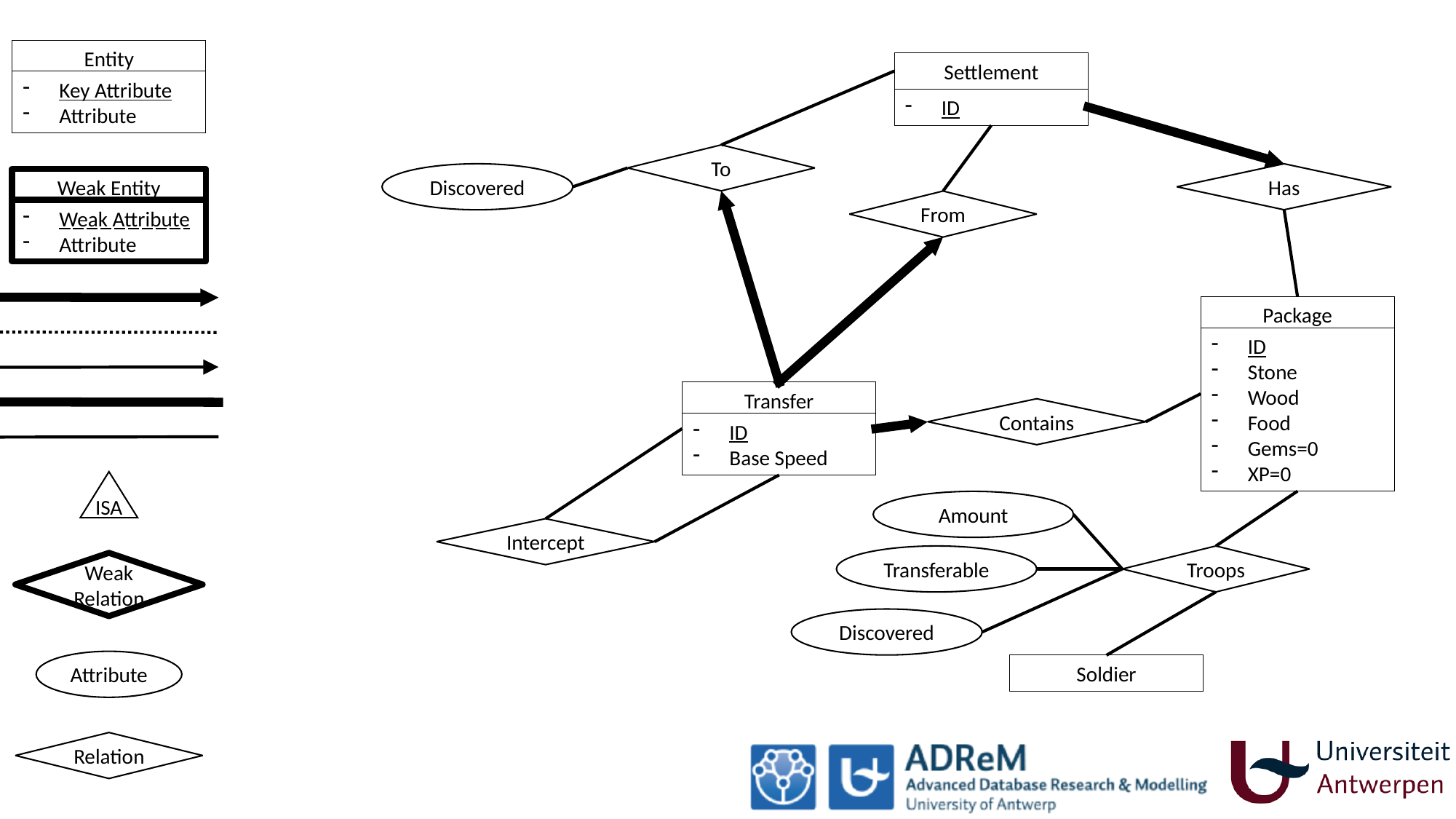

Entity
Settlement
Key Attribute
Attribute
ID
To
Discovered
Has
Weak Entity
Weak Attribute
Attribute
From
Package
ID
Stone
Wood
Food
Gems
XP
Package
ID
Stone
Wood
Food
Gems
XP
Package
ID
Stone
Wood
Food
Gems=0
XP=0
Transfer
ID
Base Speed
Contains
ISA
Amount
Intercept
Transferable
Troops
Weak
Relation
Discovered
Attribute
Soldier
Relation